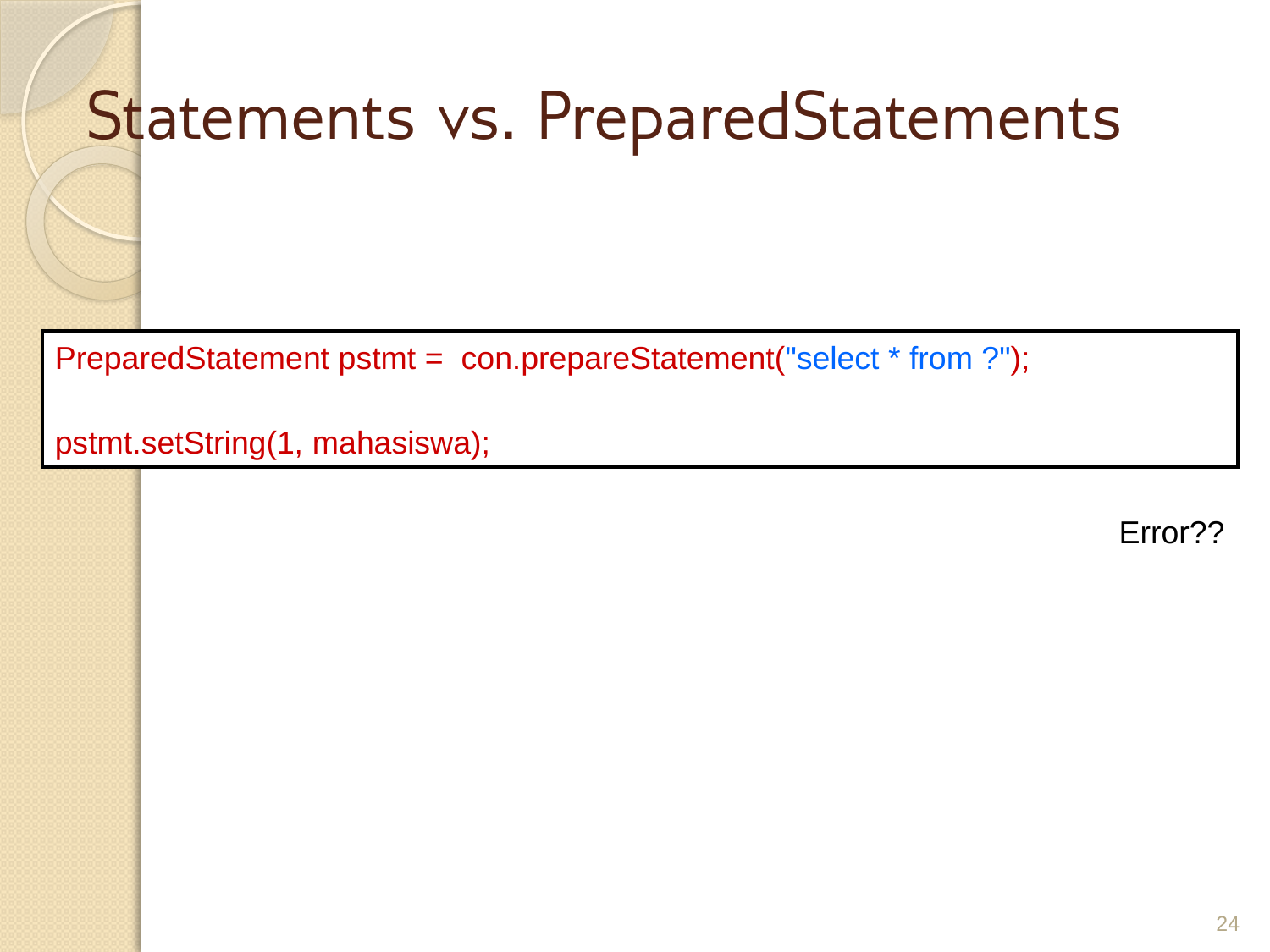

# Statements vs. PreparedStatements

PreparedStatement pstmt =  con.prepareStatement("select * from ?");

pstmt.setString(1, mahasiswa);
Error??
24